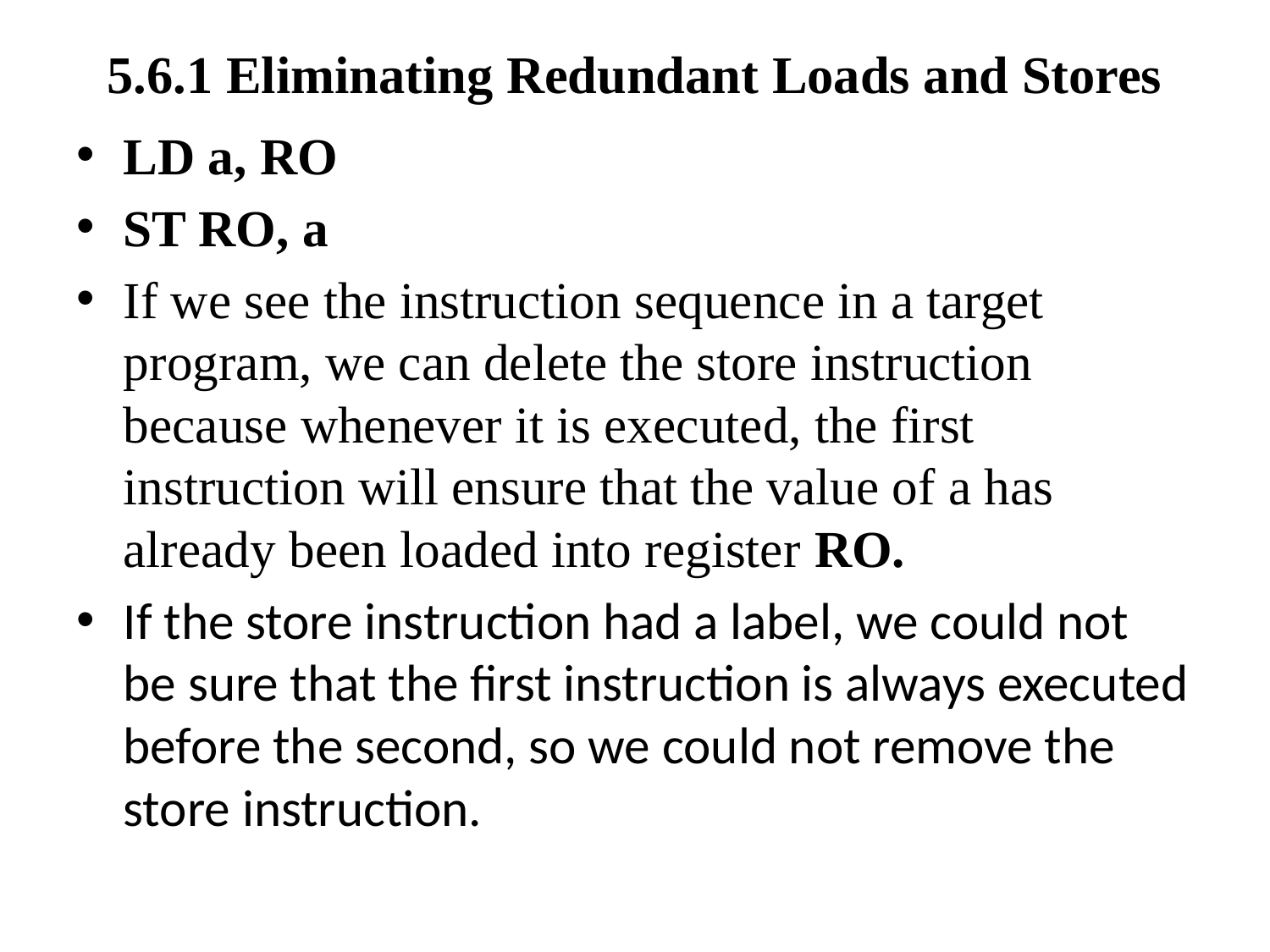

# 5.6.1 Eliminating Redundant Loads and Stores
LD a, RO
ST RO, a
If we see the instruction sequence in a target program, we can delete the store instruction because whenever it is executed, the first instruction will ensure that the value of a has already been loaded into register RO.
If the store instruction had a label, we could not be sure that the first instruction is always executed before the second, so we could not remove the store instruction.